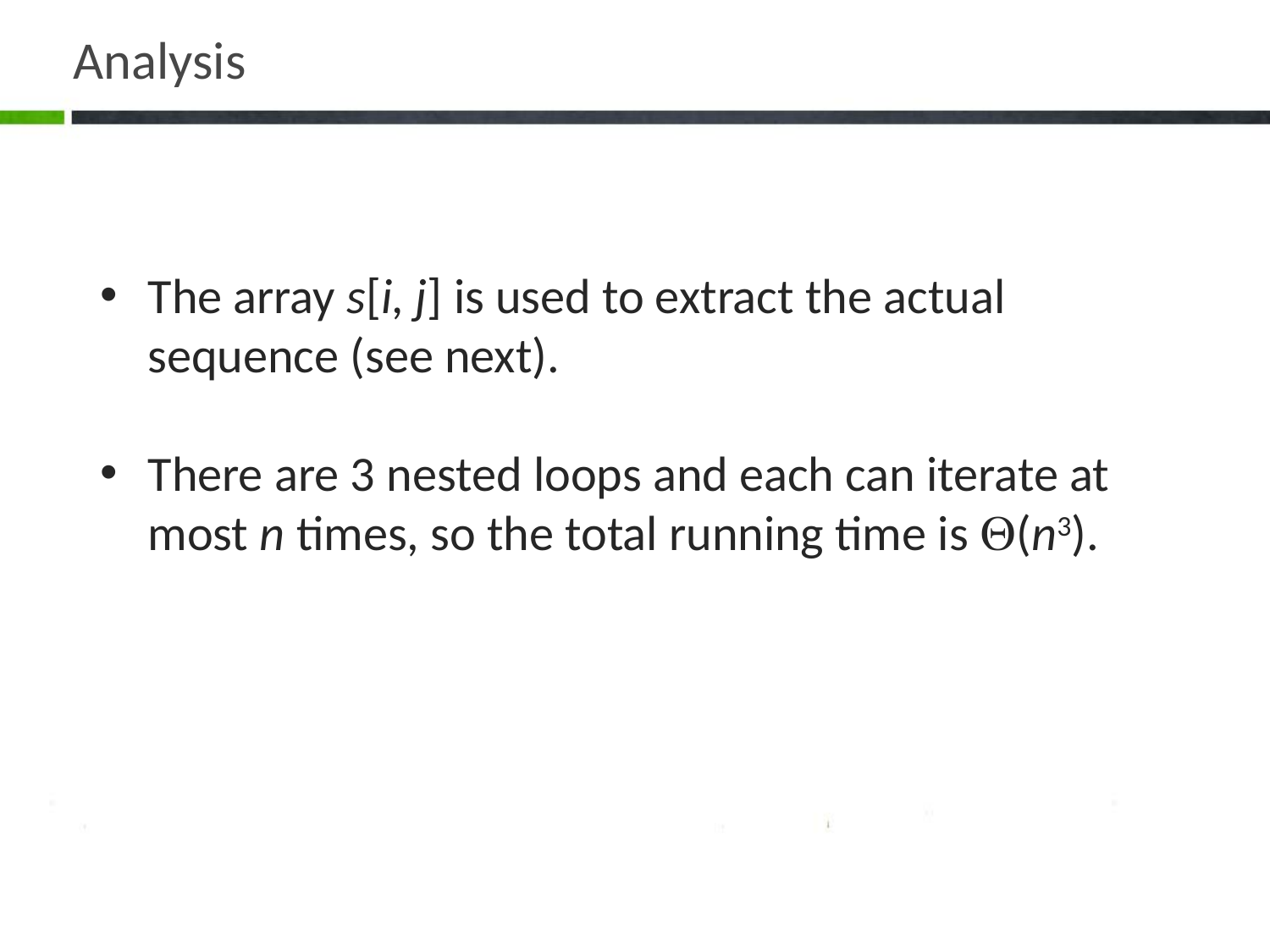

# Analysis
The array s[i, j] is used to extract the actual sequence (see next).

There are 3 nested loops and each can iterate at most n times, so the total running time is Θ(n3).